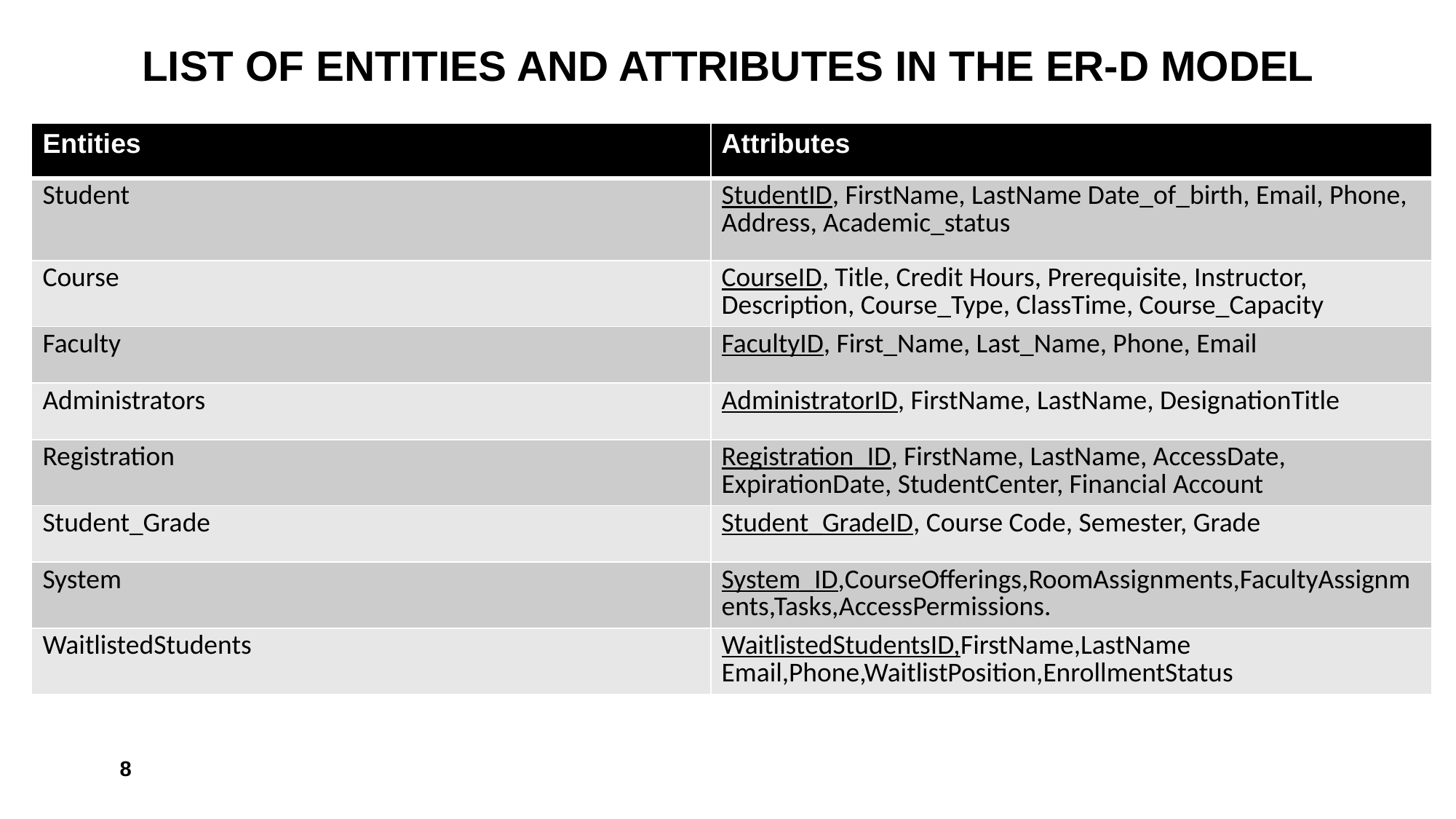

# List of entities and attributes in the er-d model
| Entities | Attributes |
| --- | --- |
| Student | StudentID, FirstName, LastName Date\_of\_birth, Email, Phone, Address, Academic\_status |
| Course | CourseID, Title, Credit Hours, Prerequisite, Instructor, Description, Course\_Type, ClassTime, Course\_Capacity |
| Faculty | FacultyID, First\_Name, Last\_Name, Phone, Email |
| Administrators | AdministratorID, FirstName, LastName, DesignationTitle |
| Registration | Registration\_ID, FirstName, LastName, AccessDate, ExpirationDate, StudentCenter, Financial Account |
| Student\_Grade | Student\_GradeID, Course Code, Semester, Grade |
| System | System\_ID,CourseOfferings,RoomAssignments,FacultyAssignments,Tasks,AccessPermissions. |
| WaitlistedStudents | WaitlistedStudentsID,FirstName,LastName Email,Phone,WaitlistPosition,EnrollmentStatus |
8